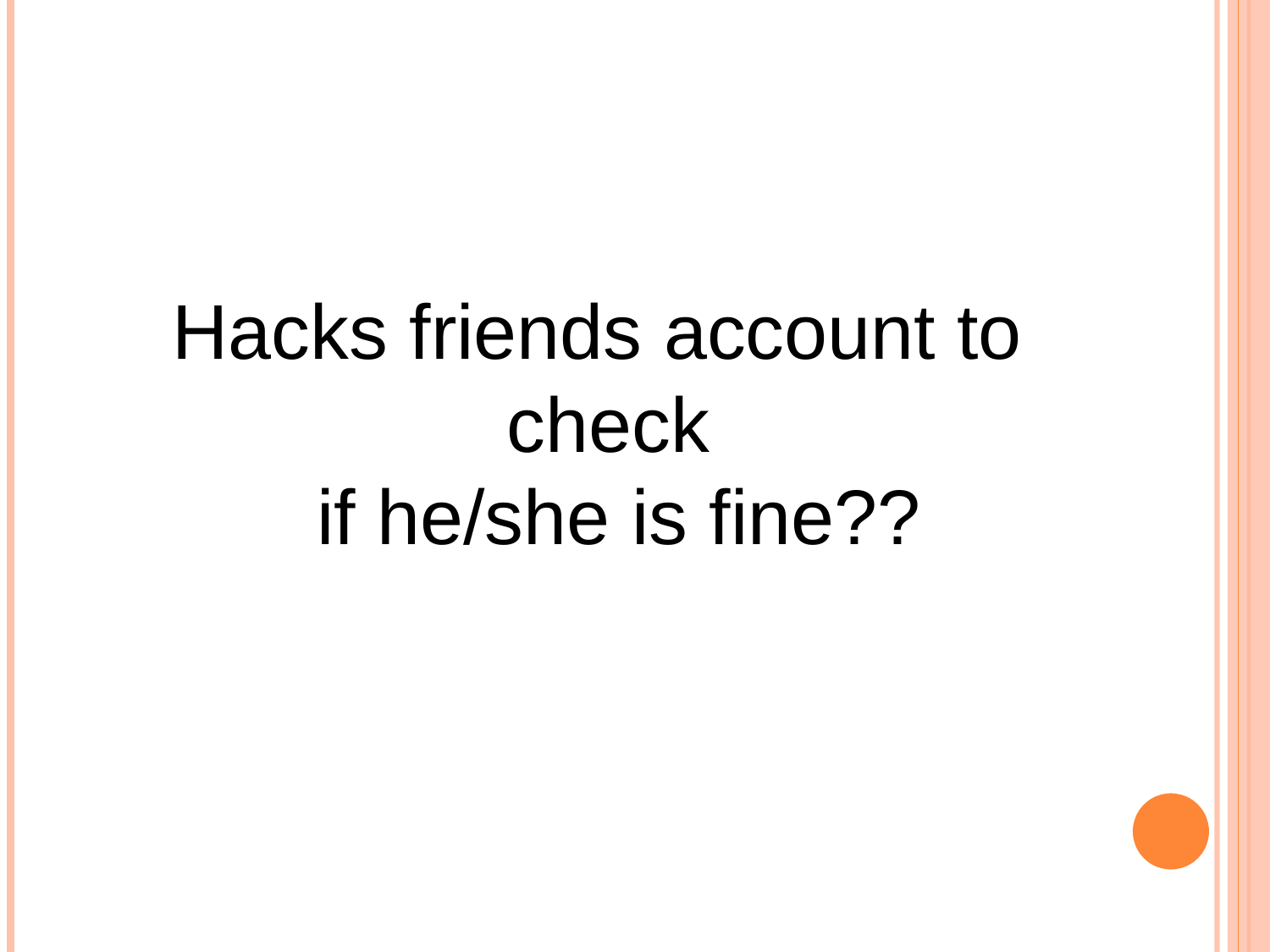

Hacks friends account to
check
 if he/she is fine??